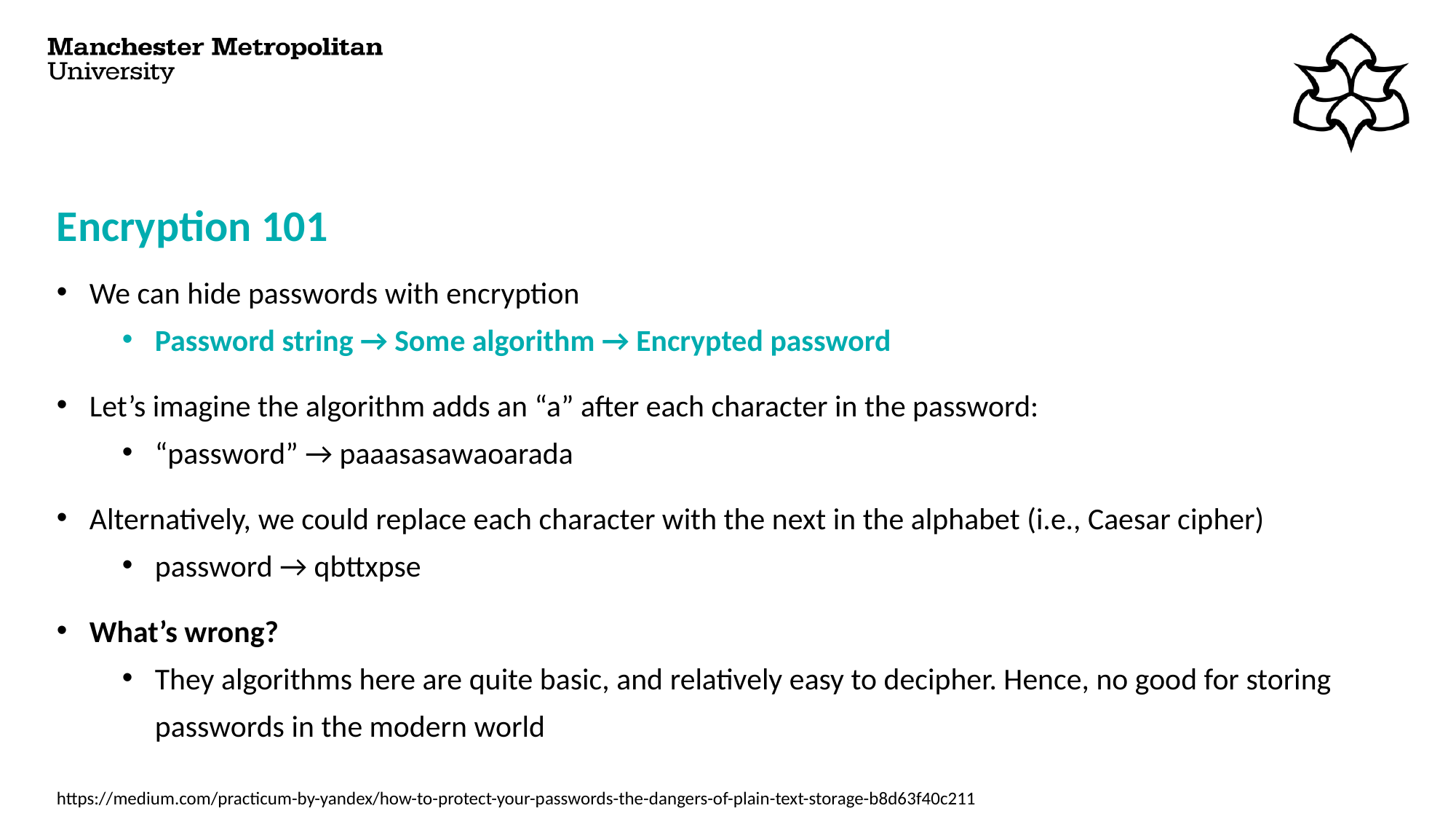

# Encryption 101
We can hide passwords with encryption
Password string → Some algorithm → Encrypted password
Let’s imagine the algorithm adds an “a” after each character in the password:
“password” → paaasasawaoarada
Alternatively, we could replace each character with the next in the alphabet (i.e., Caesar cipher)
password → qbttxpse
What’s wrong?
They algorithms here are quite basic, and relatively easy to decipher. Hence, no good for storing passwords in the modern world
https://medium.com/practicum-by-yandex/how-to-protect-your-passwords-the-dangers-of-plain-text-storage-b8d63f40c211